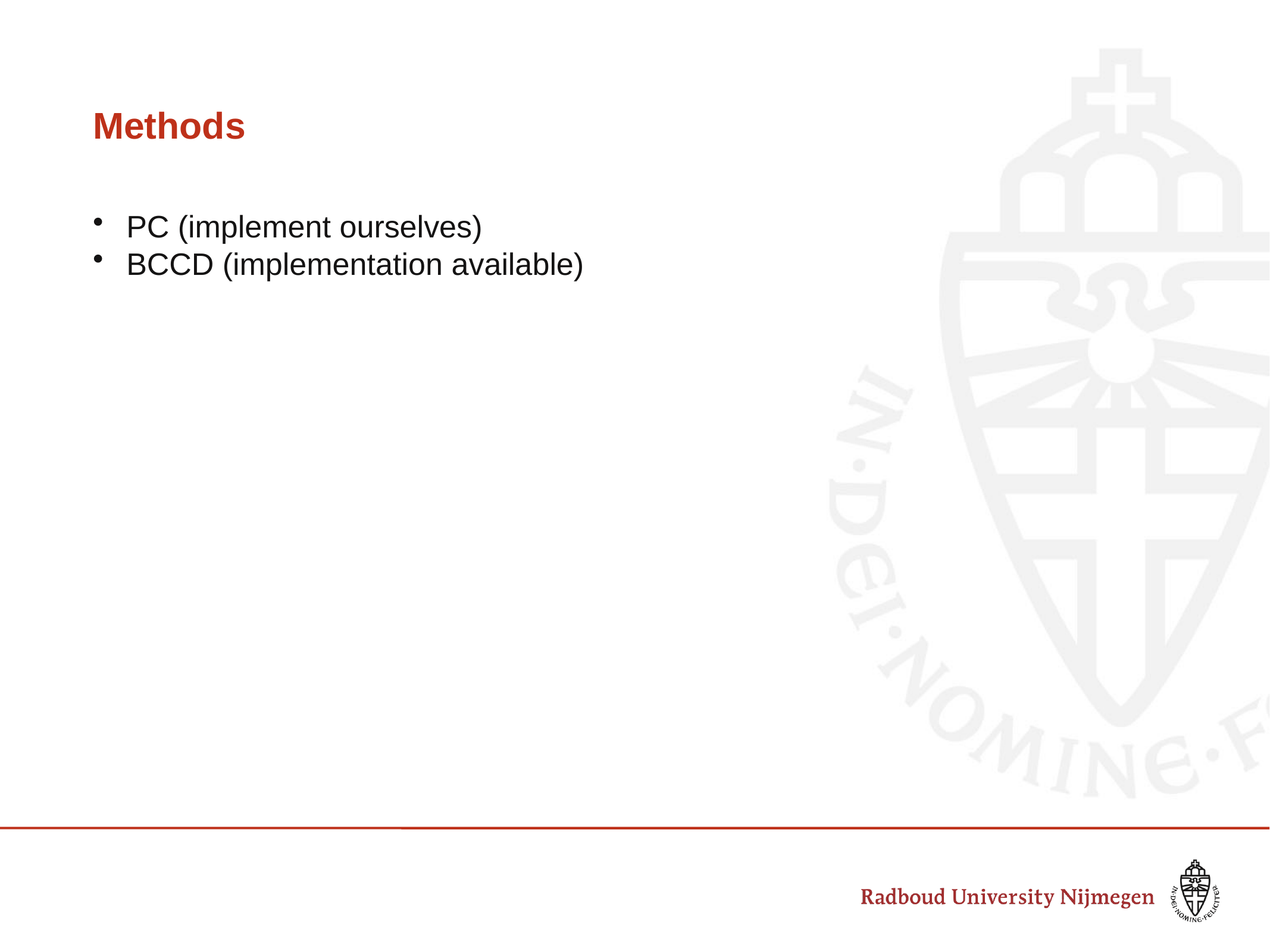

# Methods
PC (implement ourselves)
BCCD (implementation available)